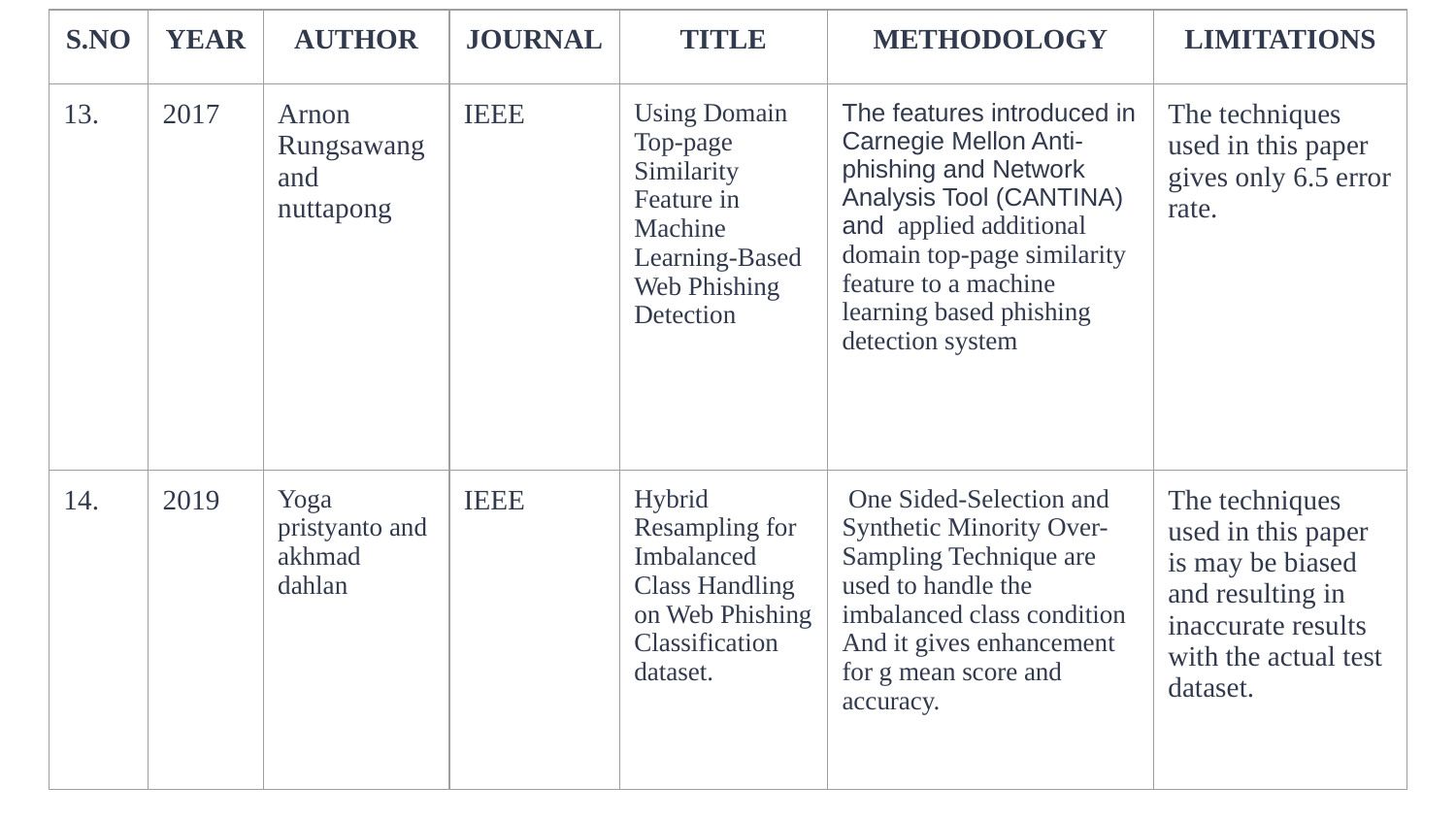

| S.NO | YEAR | AUTHOR | JOURNAL | TITLE | METHODOLOGY | LIMITATIONS |
| --- | --- | --- | --- | --- | --- | --- |
| 13. | 2017 | Arnon Rungsawangand nuttapong | IEEE | Using Domain Top-page Similarity Feature in Machine Learning-Based Web Phishing Detection | The features introduced in Carnegie Mellon Anti-phishing and Network Analysis Tool (CANTINA) and applied additional domain top-page similarity feature to a machine learning based phishing detection system | The techniques used in this paper gives only 6.5 error rate. |
| 14. | 2019 | Yoga pristyanto and akhmad dahlan | IEEE | Hybrid Resampling for Imbalanced Class Handling on Web Phishing Classification dataset. | One Sided-Selection and Synthetic Minority Over-Sampling Technique are used to handle the imbalanced class condition And it gives enhancement for g mean score and accuracy. | The techniques used in this paper is may be biased and resulting in inaccurate results with the actual test dataset. |